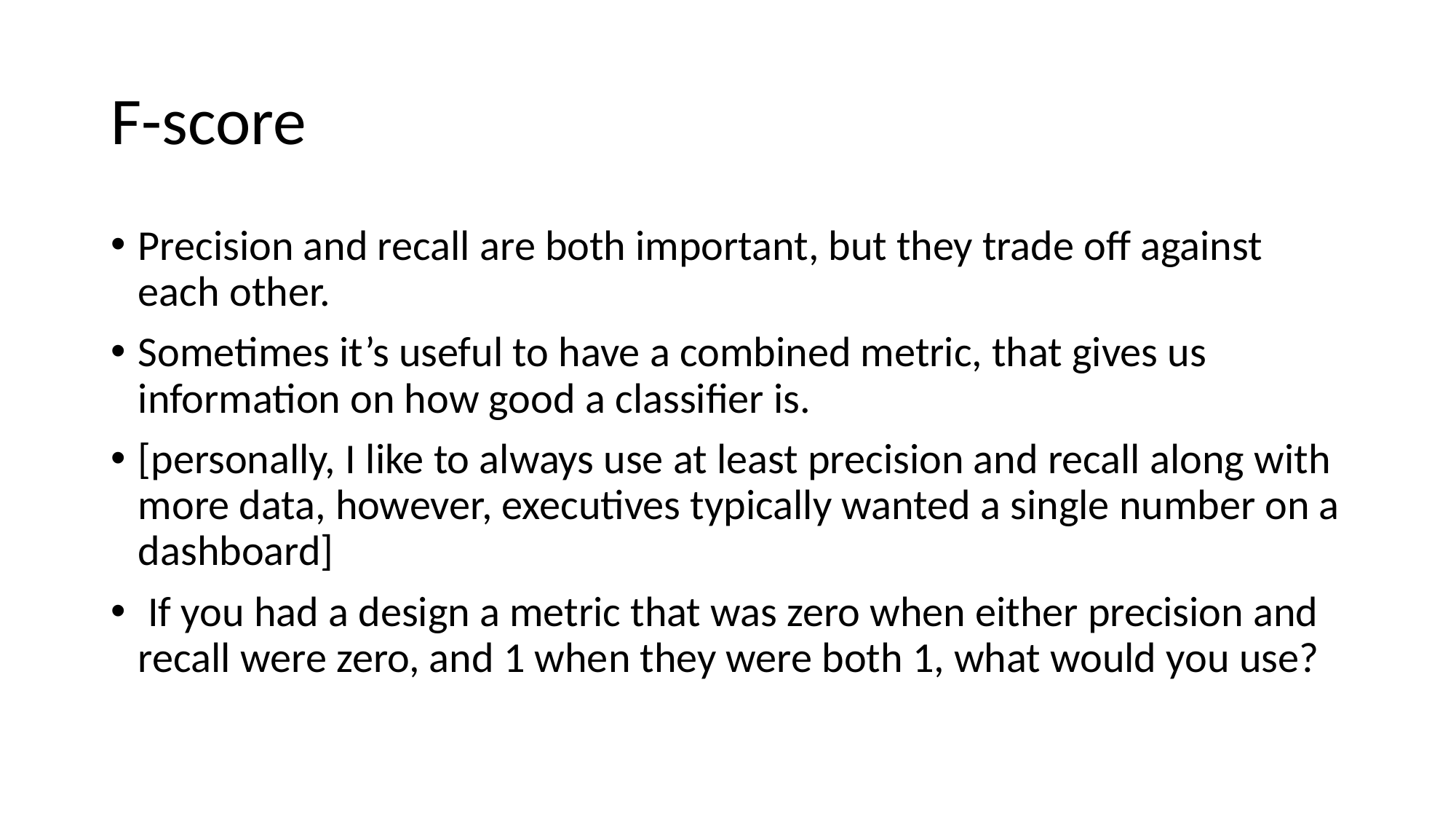

# F-score
Precision and recall are both important, but they trade off against each other.
Sometimes it’s useful to have a combined metric, that gives us information on how good a classifier is.
[personally, I like to always use at least precision and recall along with more data, however, executives typically wanted a single number on a dashboard]
 If you had a design a metric that was zero when either precision and recall were zero, and 1 when they were both 1, what would you use?